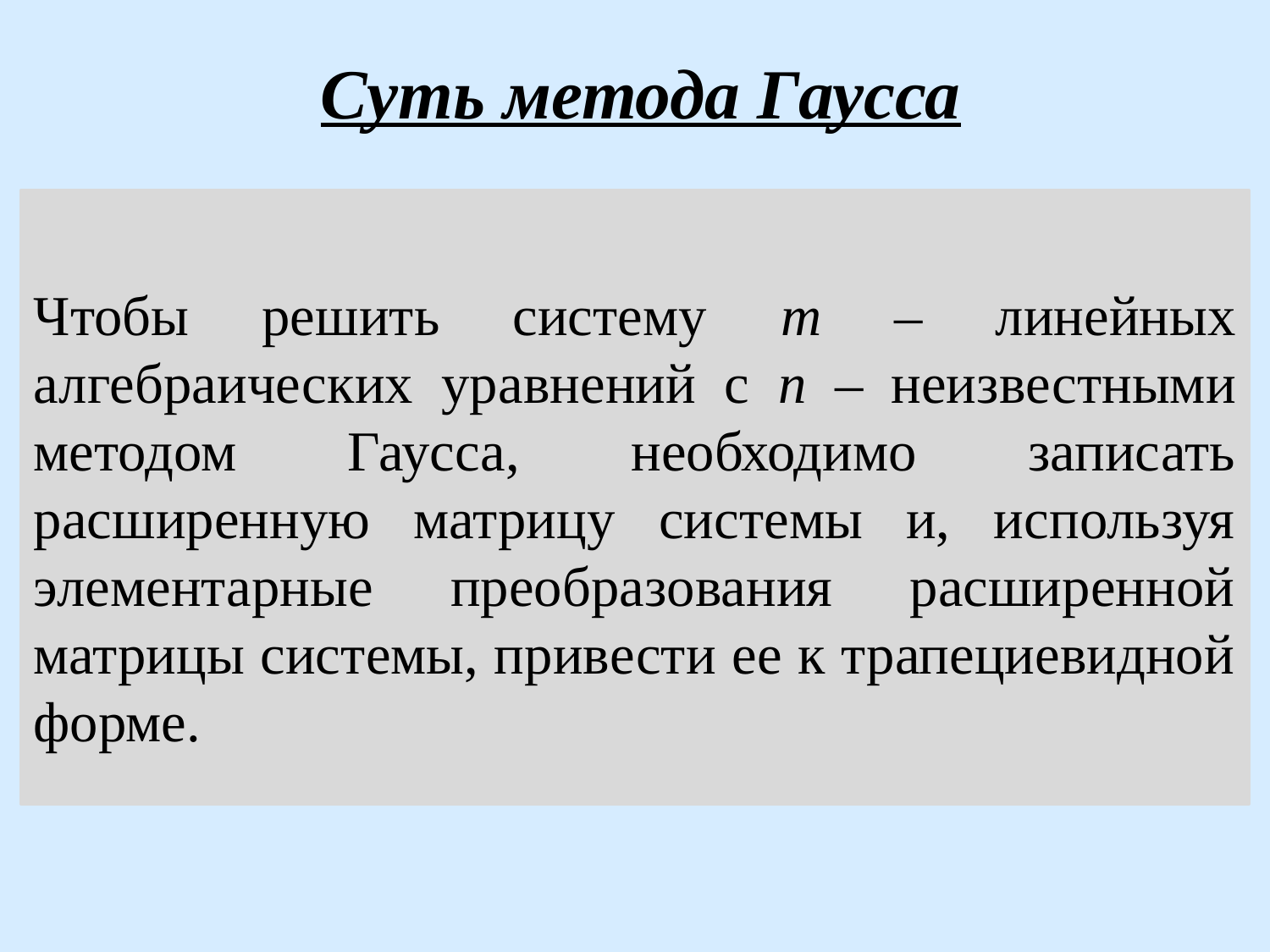

Суть метода Гаусса

Чтобы решить систему m – линейных алгебраических уравнений с n – неизвестными методом Гаусса, необходимо записать расширенную матрицу системы и, используя элементарные преобразования расширенной матрицы системы, привести ее к трапециевидной форме.